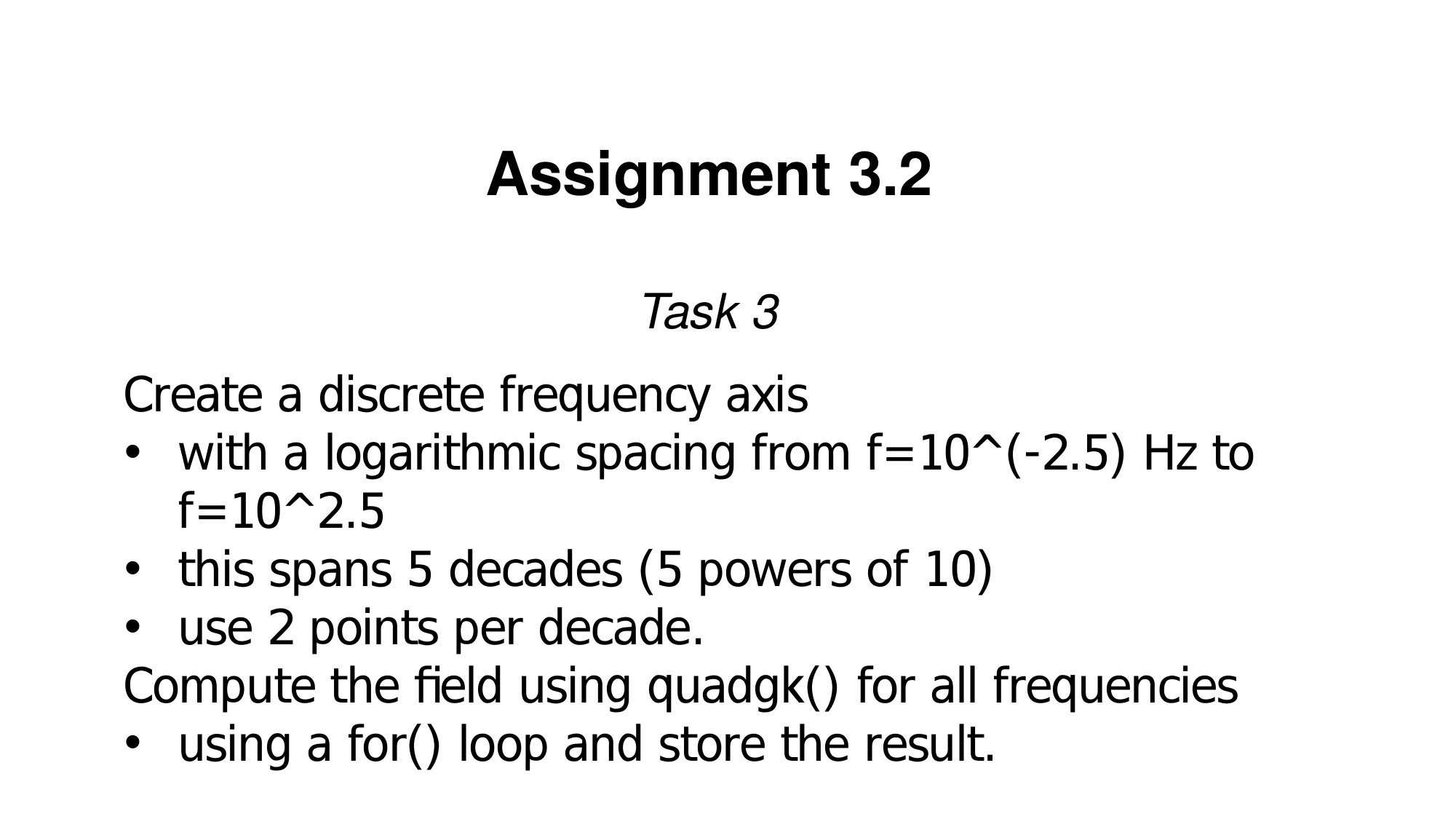

Assignment 3.2

Task 3
Create a discrete frequency axis
with a logarithmic spacing from f=10^(-2.5) Hz to f=10^2.5
this spans 5 decades (5 powers of 10)
use 2 points per decade.
Compute the field using quadgk() for all frequencies
using a for() loop and store the result.